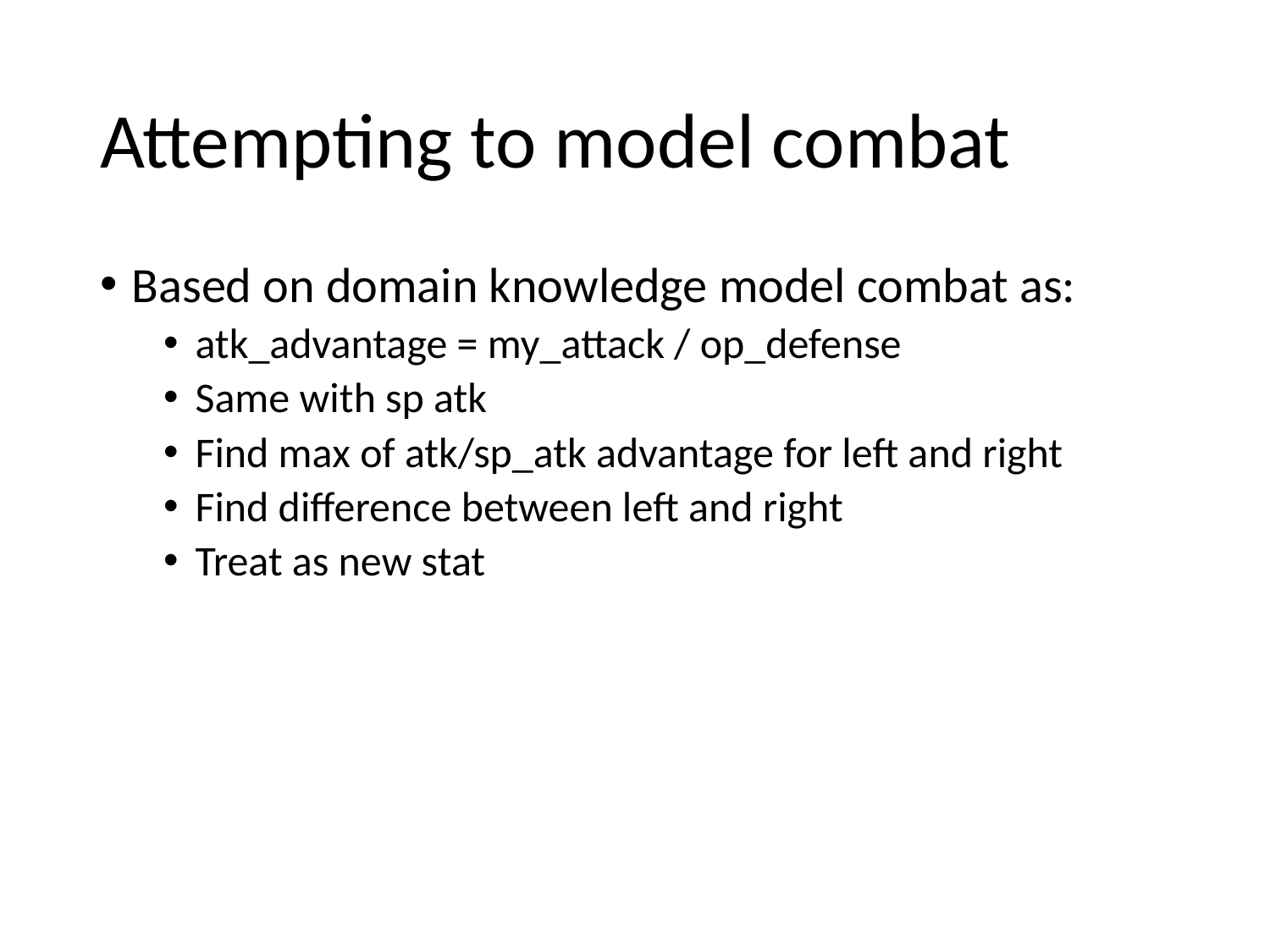

# Attempting to model combat
Based on domain knowledge model combat as:
atk_advantage = my_attack / op_defense
Same with sp atk
Find max of atk/sp_atk advantage for left and right
Find difference between left and right
Treat as new stat